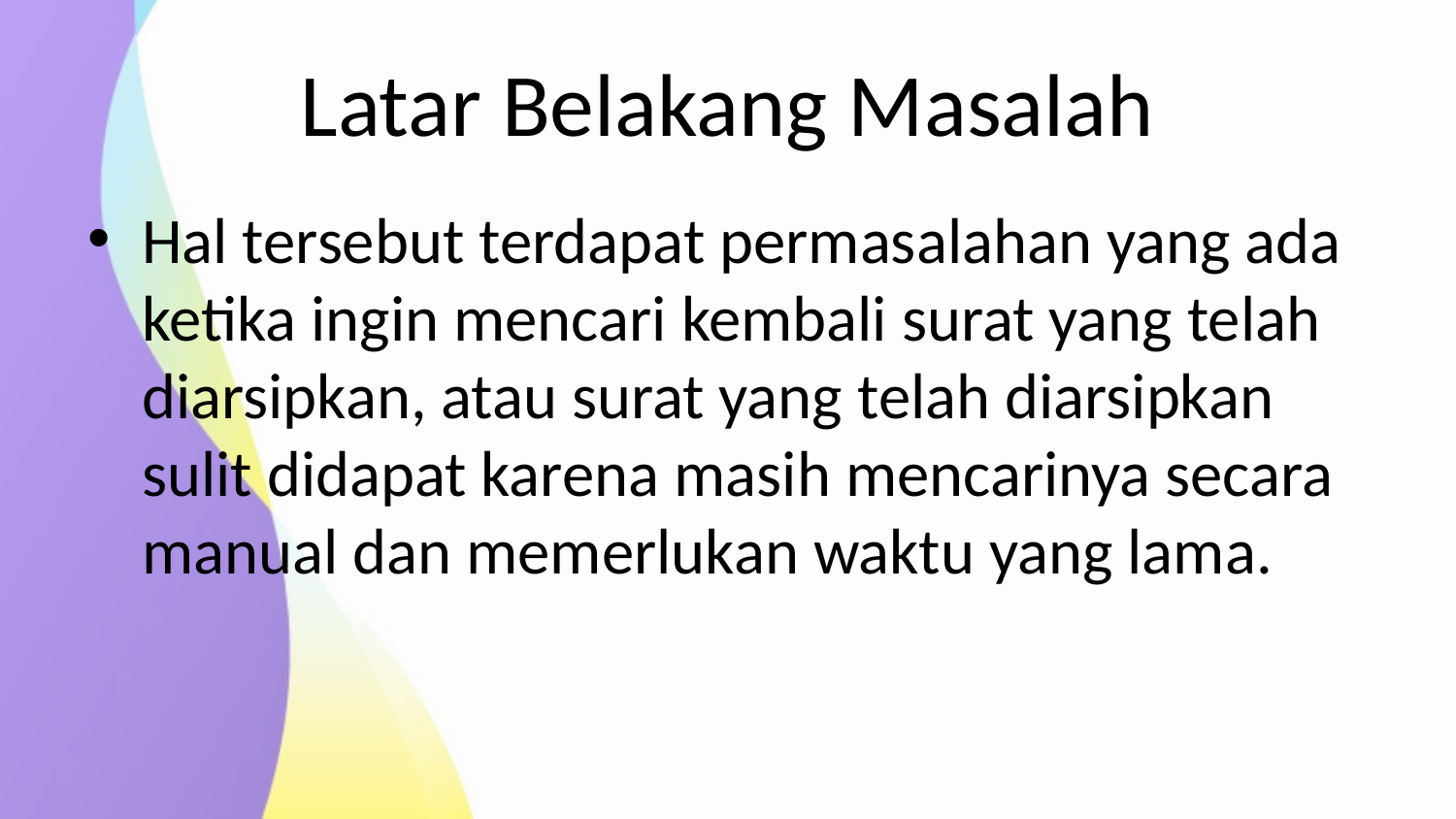

# Latar Belakang Masalah
Hal tersebut terdapat permasalahan yang ada ketika ingin mencari kembali surat yang telah diarsipkan, atau surat yang telah diarsipkan sulit didapat karena masih mencarinya secara manual dan memerlukan waktu yang lama.